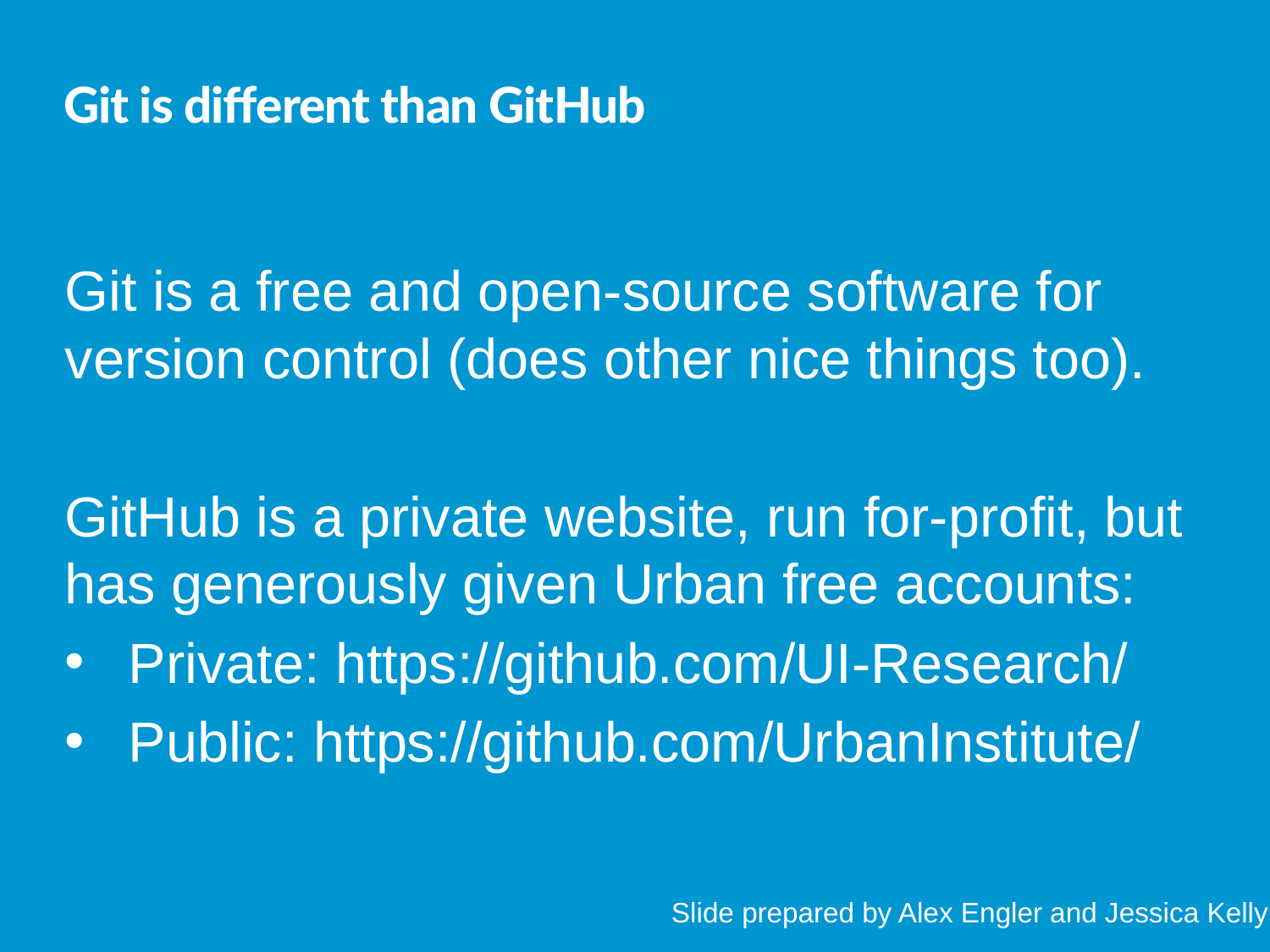

# Git is different than GitHub

Git is a free and open-source software for version control (does other nice things too).

GitHub is a private website, run for-profit, but has generously given Urban free accounts:
Private: https://github.com/UI-Research/
Public: https://github.com/UrbanInstitute/
Slide prepared by Alex Engler and Jessica Kelly